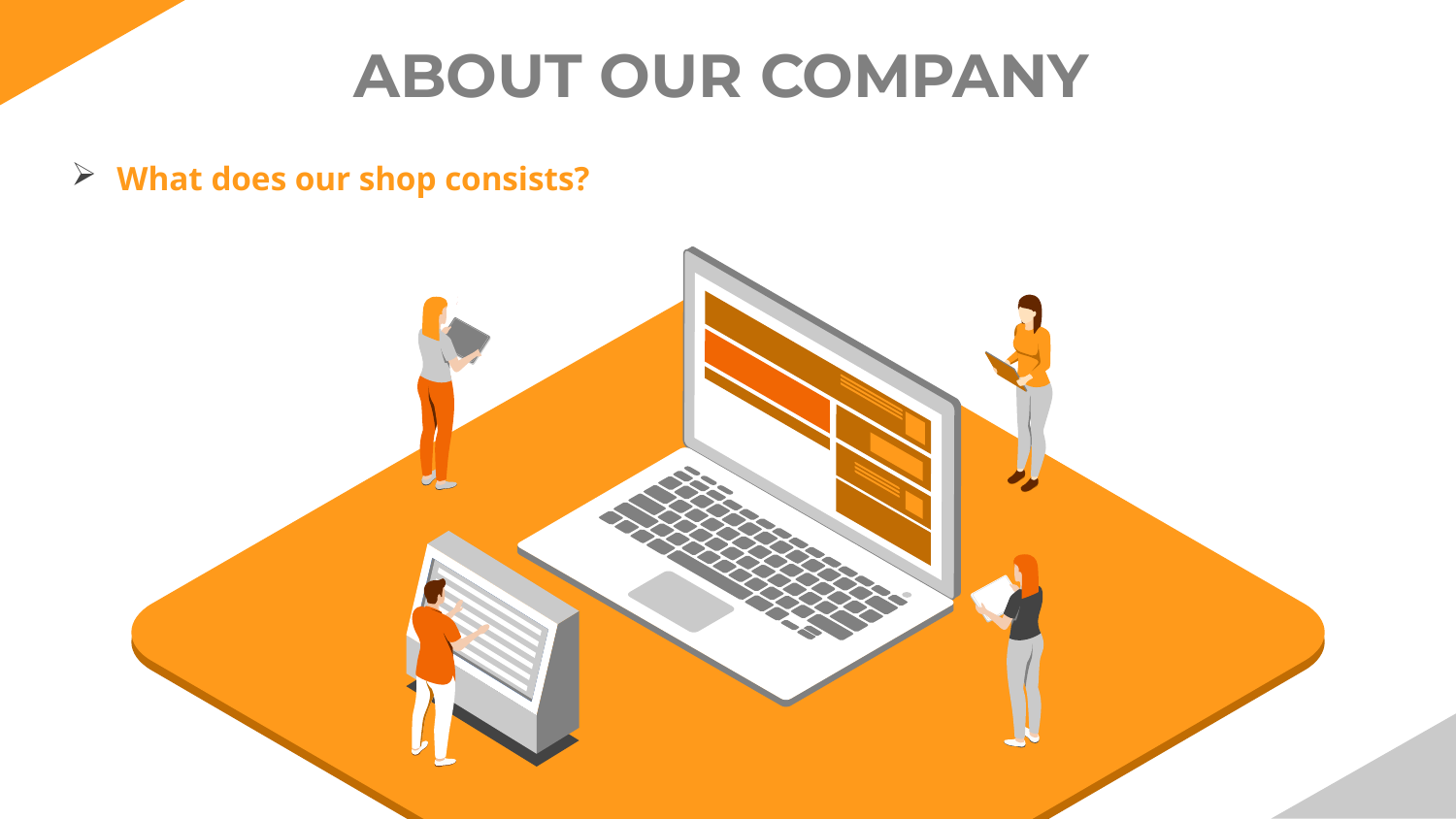

# ABOUT OUR COMPANY
What does our shop consists?